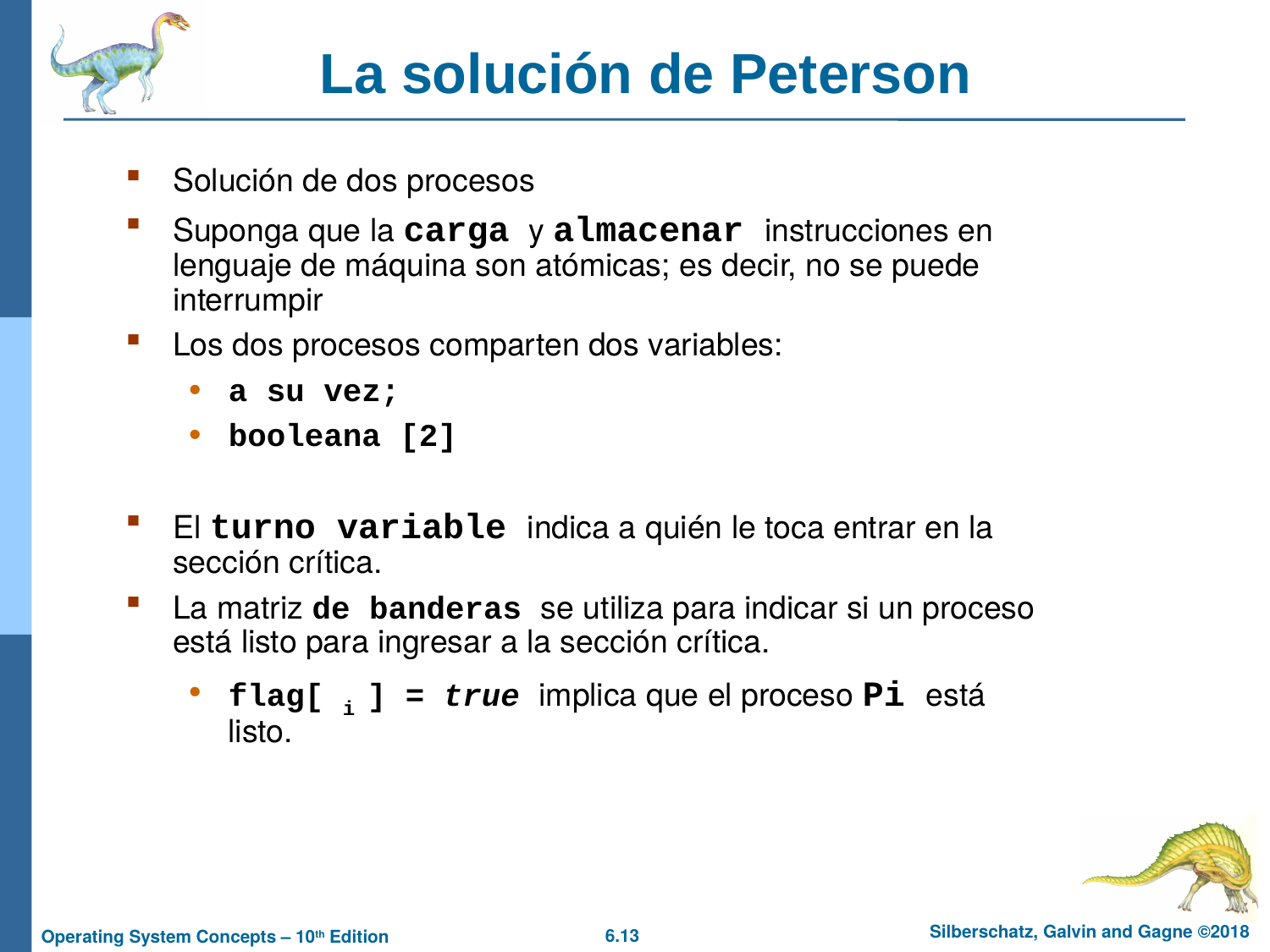

# La solución de Peterson
Solución de dos procesos
Suponga que la carga y almacenar instrucciones en lenguaje de máquina son atómicas; es decir, no se puede interrumpir
Los dos procesos comparten dos variables:
a su vez;
booleana [2]

El turno variable indica a quién le toca entrar en la sección crítica.
La matriz de banderas se utiliza para indicar si un proceso está listo para ingresar a la sección crítica.
flag[ i ] = true implica que el proceso Pi está listo.